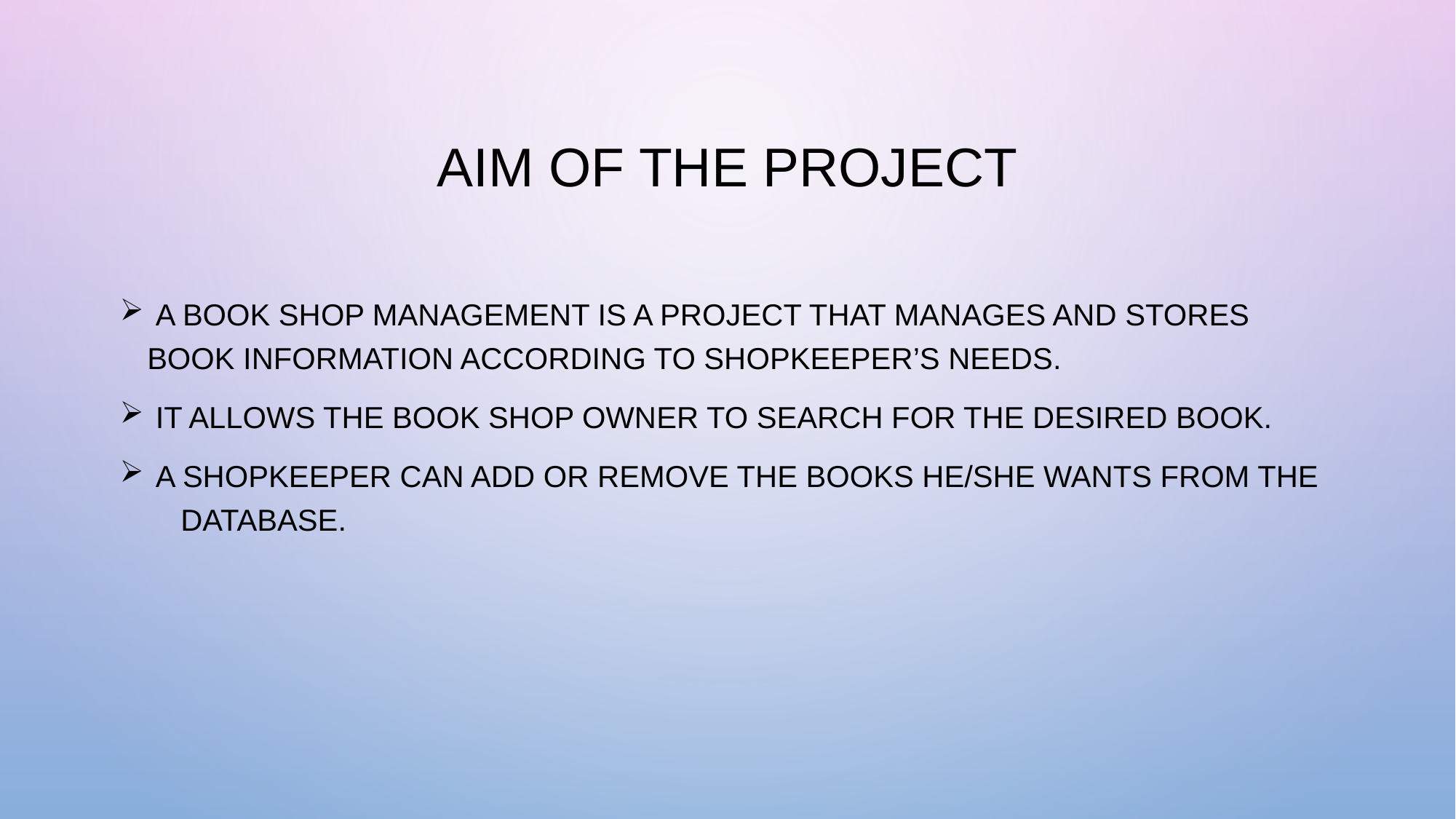

# AIM OF THE PROJECT
 A Book Shop management is a project that manages and stores book information according to shopkeeper’s needs.
 It allows the book shop owner to search for the desired book.
 A Shopkeeper can add or remove the books he/she wants from the       database.